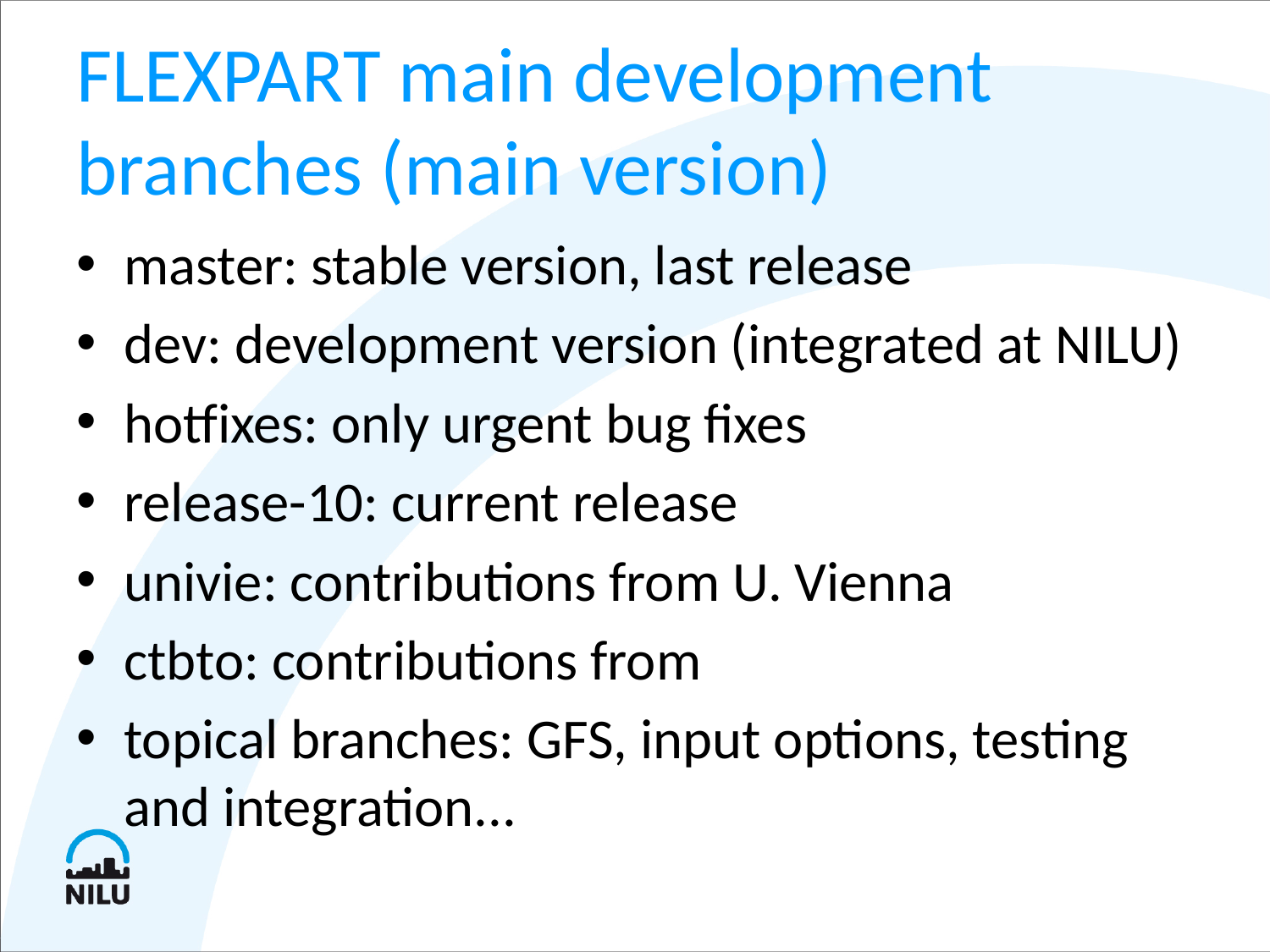

# FLEXPART main development branches (main version)
master: stable version, last release
dev: development version (integrated at NILU)
hotfixes: only urgent bug fixes
release-10: current release
univie: contributions from U. Vienna
ctbto: contributions from
topical branches: GFS, input options, testing and integration...